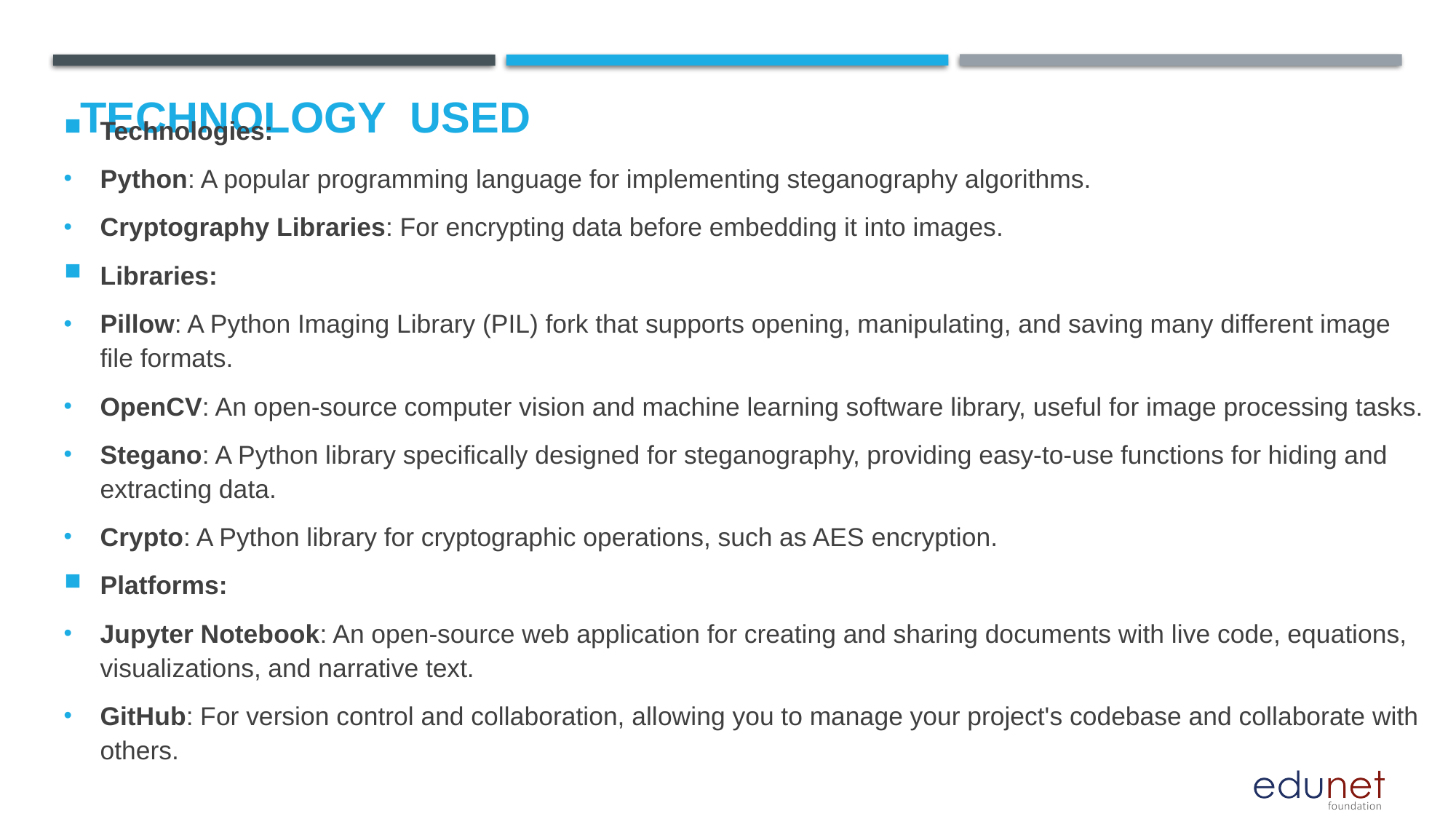

# Technology  used
Technologies:
Python: A popular programming language for implementing steganography algorithms.
Cryptography Libraries: For encrypting data before embedding it into images.
Libraries:
Pillow: A Python Imaging Library (PIL) fork that supports opening, manipulating, and saving many different image file formats.
OpenCV: An open-source computer vision and machine learning software library, useful for image processing tasks.
Stegano: A Python library specifically designed for steganography, providing easy-to-use functions for hiding and extracting data.
Crypto: A Python library for cryptographic operations, such as AES encryption.
Platforms:
Jupyter Notebook: An open-source web application for creating and sharing documents with live code, equations, visualizations, and narrative text.
GitHub: For version control and collaboration, allowing you to manage your project's codebase and collaborate with others.